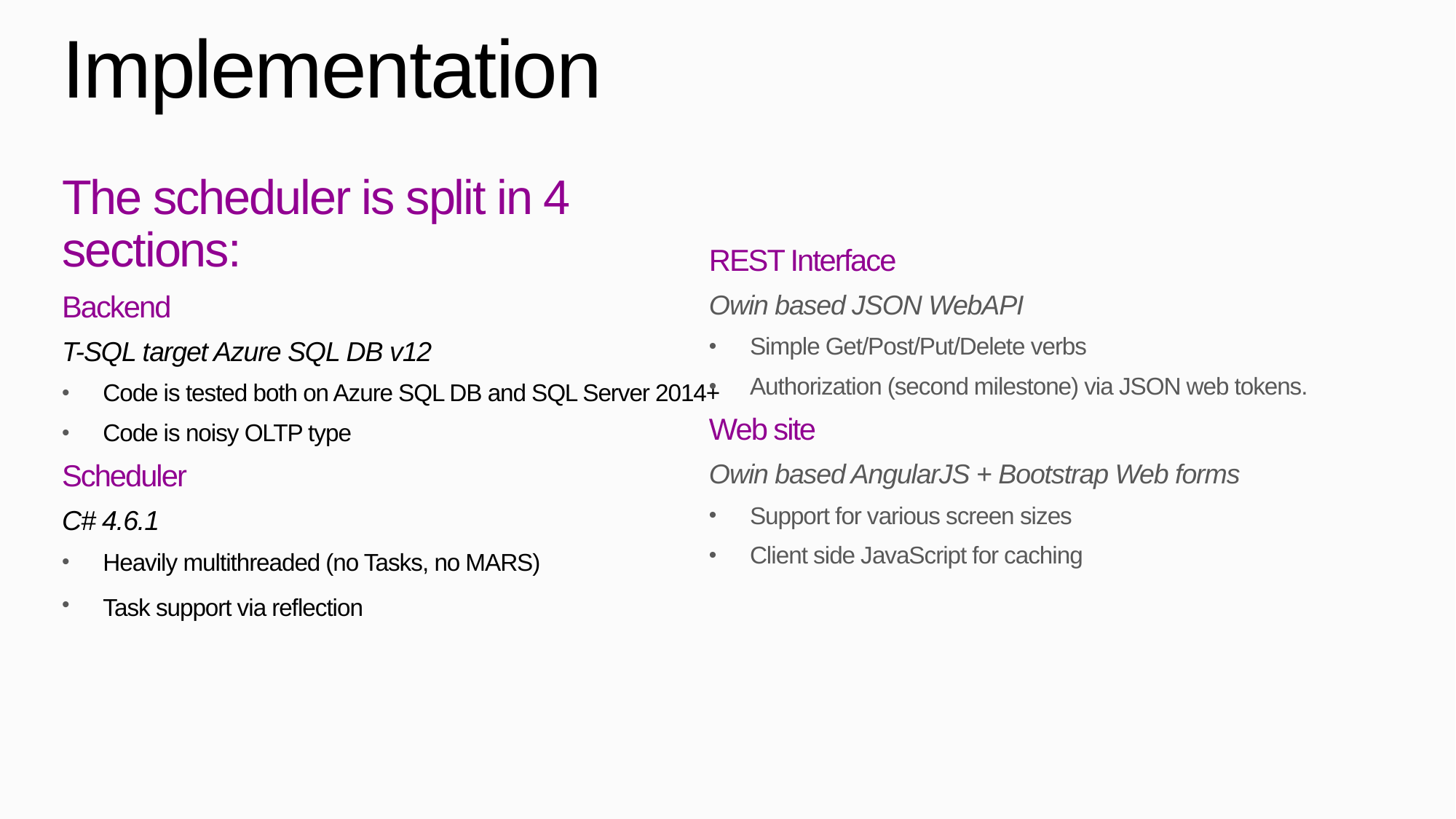

# Implementation
The scheduler is split in 4 sections:
Backend
T-SQL target Azure SQL DB v12
Code is tested both on Azure SQL DB and SQL Server 2014+
Code is noisy OLTP type
Scheduler
C# 4.6.1
Heavily multithreaded (no Tasks, no MARS)
Task support via reflection

REST Interface
Owin based JSON WebAPI
Simple Get/Post/Put/Delete verbs
Authorization (second milestone) via JSON web tokens.
Web site
Owin based AngularJS + Bootstrap Web forms
Support for various screen sizes
Client side JavaScript for caching